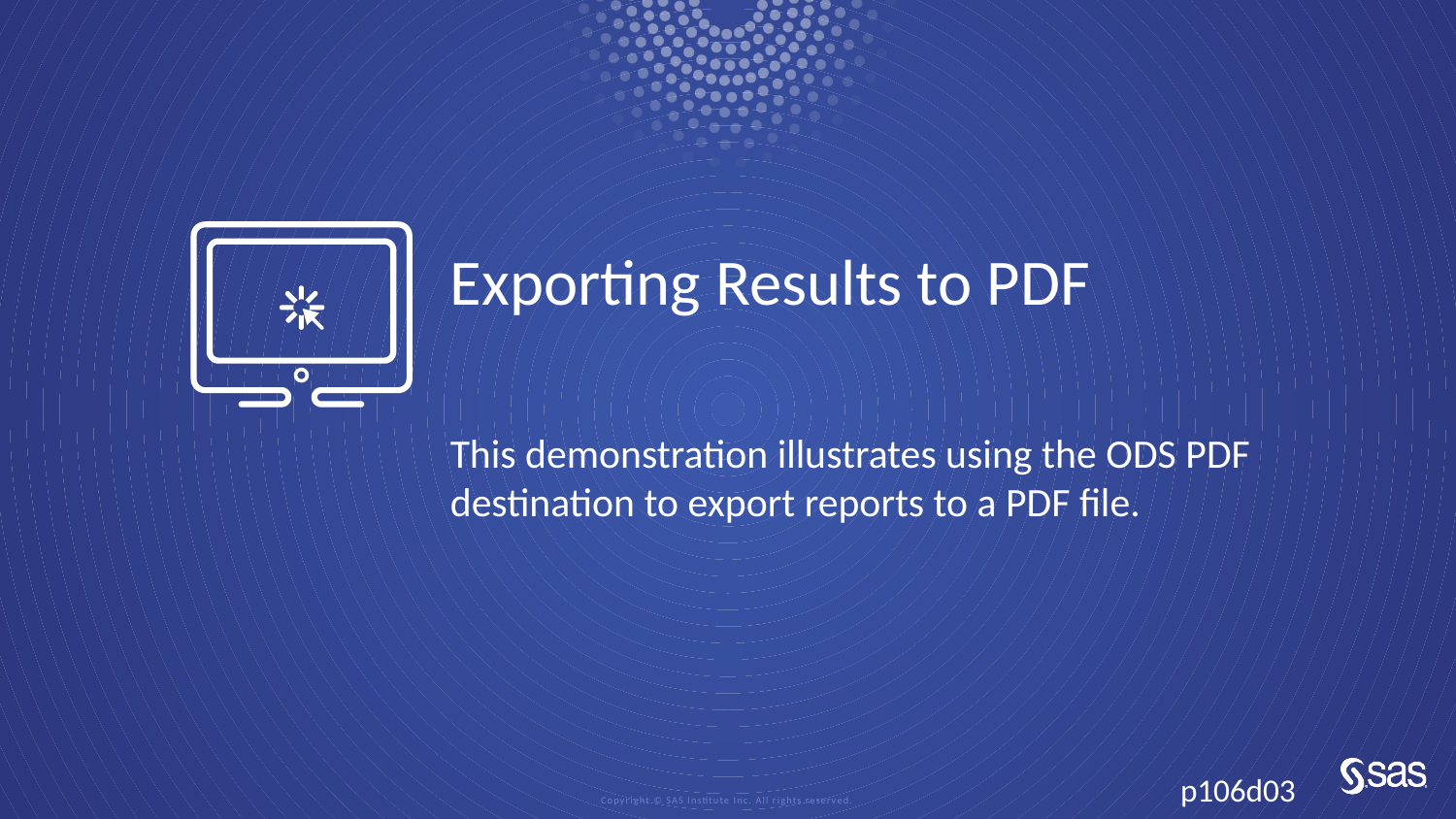

# Exporting Results to PDF
This demonstration illustrates using the ODS PDF destination to export reports to a PDF file.
p106d03